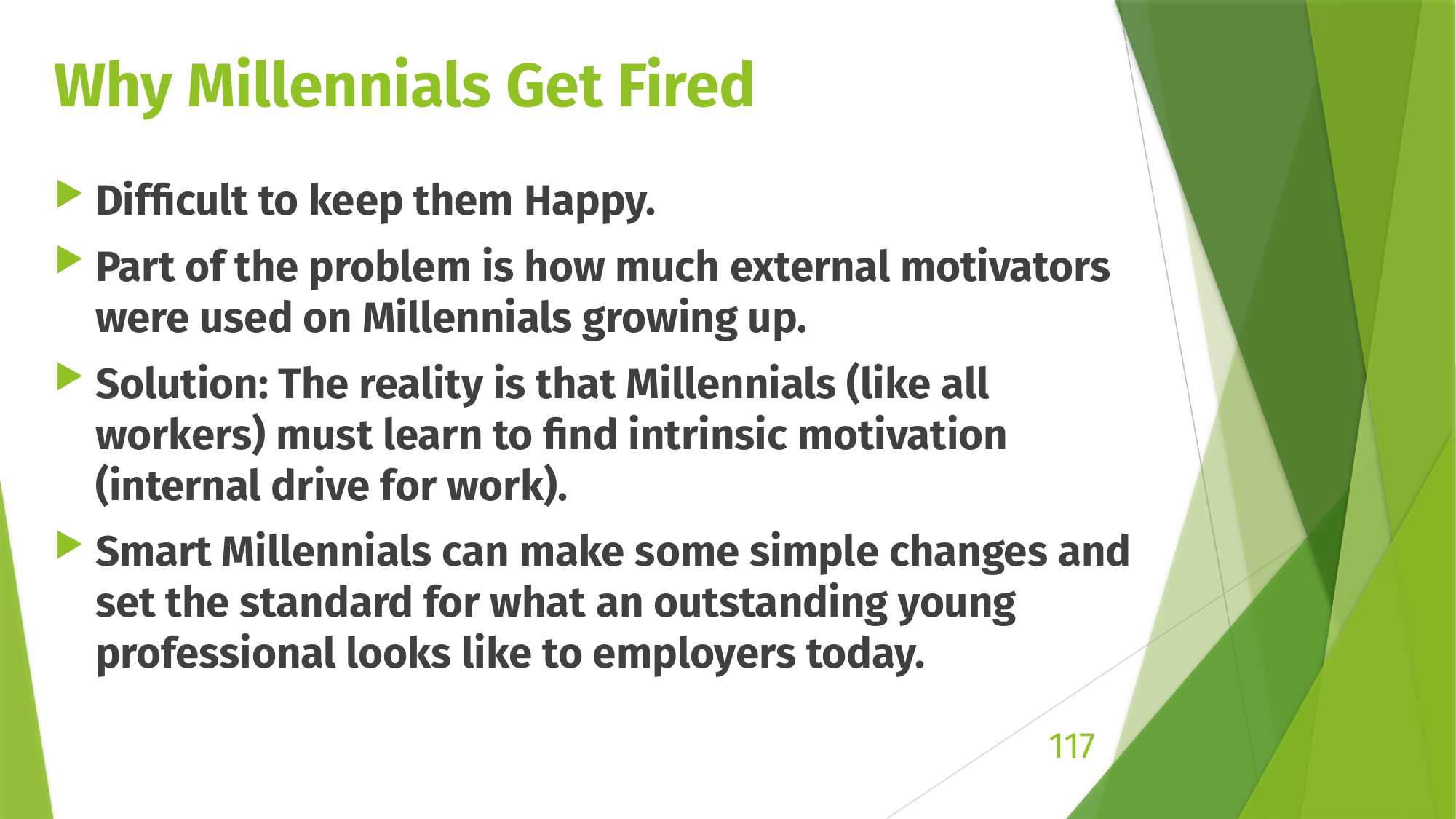

# Why Millennials Get Fired
Difficult to keep them Happy.
Part of the problem is how much external motivators were used on Millennials growing up.
Solution: The reality is that Millennials (like all workers) must learn to find intrinsic motivation (internal drive for work).
Smart Millennials can make some simple changes and set the standard for what an outstanding young professional looks like to employers today.

117